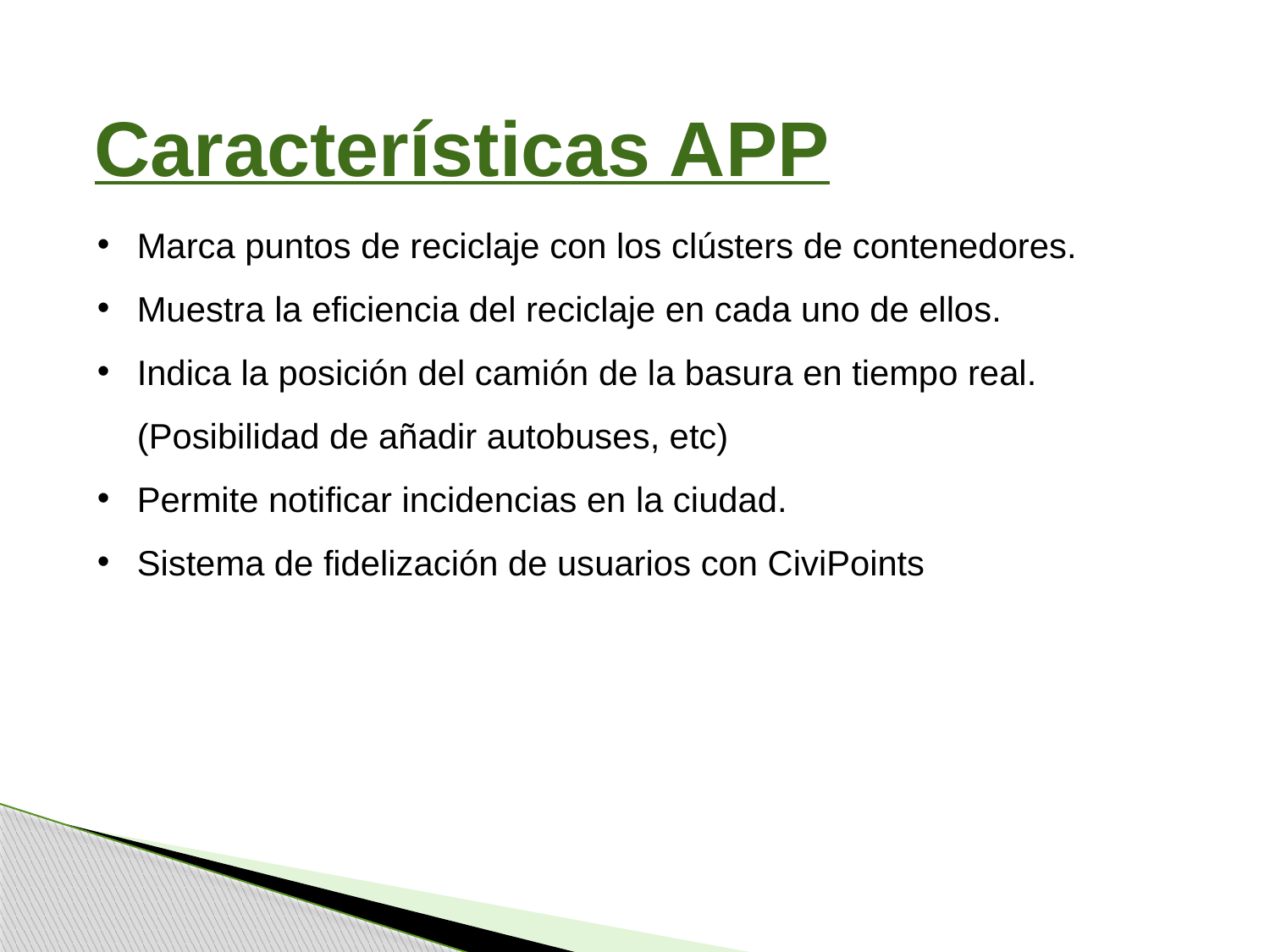

# Características APP

Marca puntos de reciclaje con los clústers de contenedores.
Muestra la eficiencia del reciclaje en cada uno de ellos.
Indica la posición del camión de la basura en tiempo real. (Posibilidad de añadir autobuses, etc)
Permite notificar incidencias en la ciudad.
Sistema de fidelización de usuarios con CiviPoints